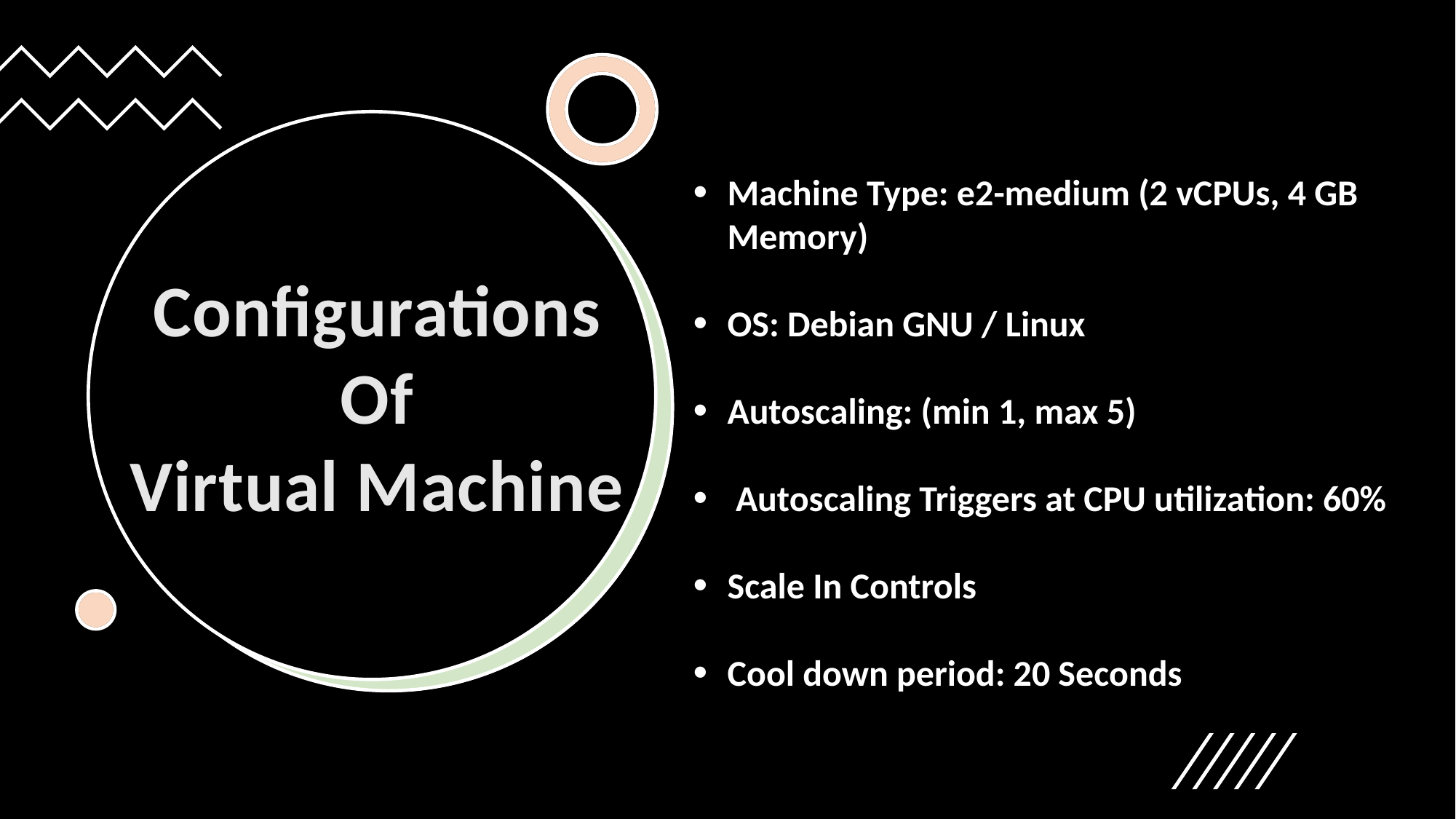

Machine Type: e2-medium (2 vCPUs, 4 GB Memory)

OS: Debian GNU / Linux

Autoscaling: (min 1, max 5)

 Autoscaling Triggers at CPU utilization: 60%

Scale In Controls

Cool down period: 20 Seconds

Configurations
Of
Virtual Machine